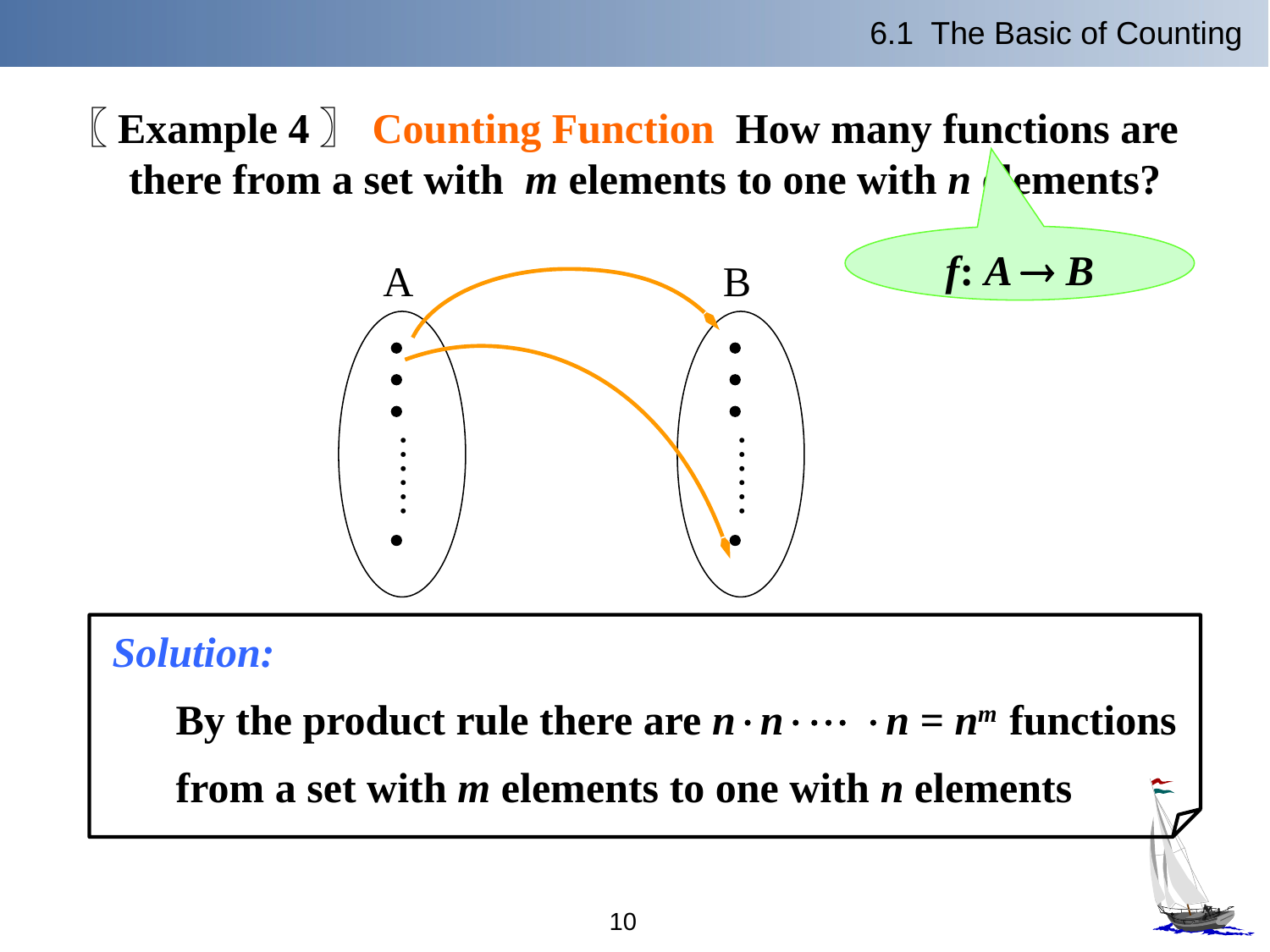

6.1  The Basic of Counting
〖Example 4〗Counting Function  How many functions are there from a set with  m elements to one with n elements?
f: A → B
A

……

B

……

Solution:
      By the product rule there are n⋅n⋅… ⋅n = nm  functions
      from a set with m elements to one with n elements
10